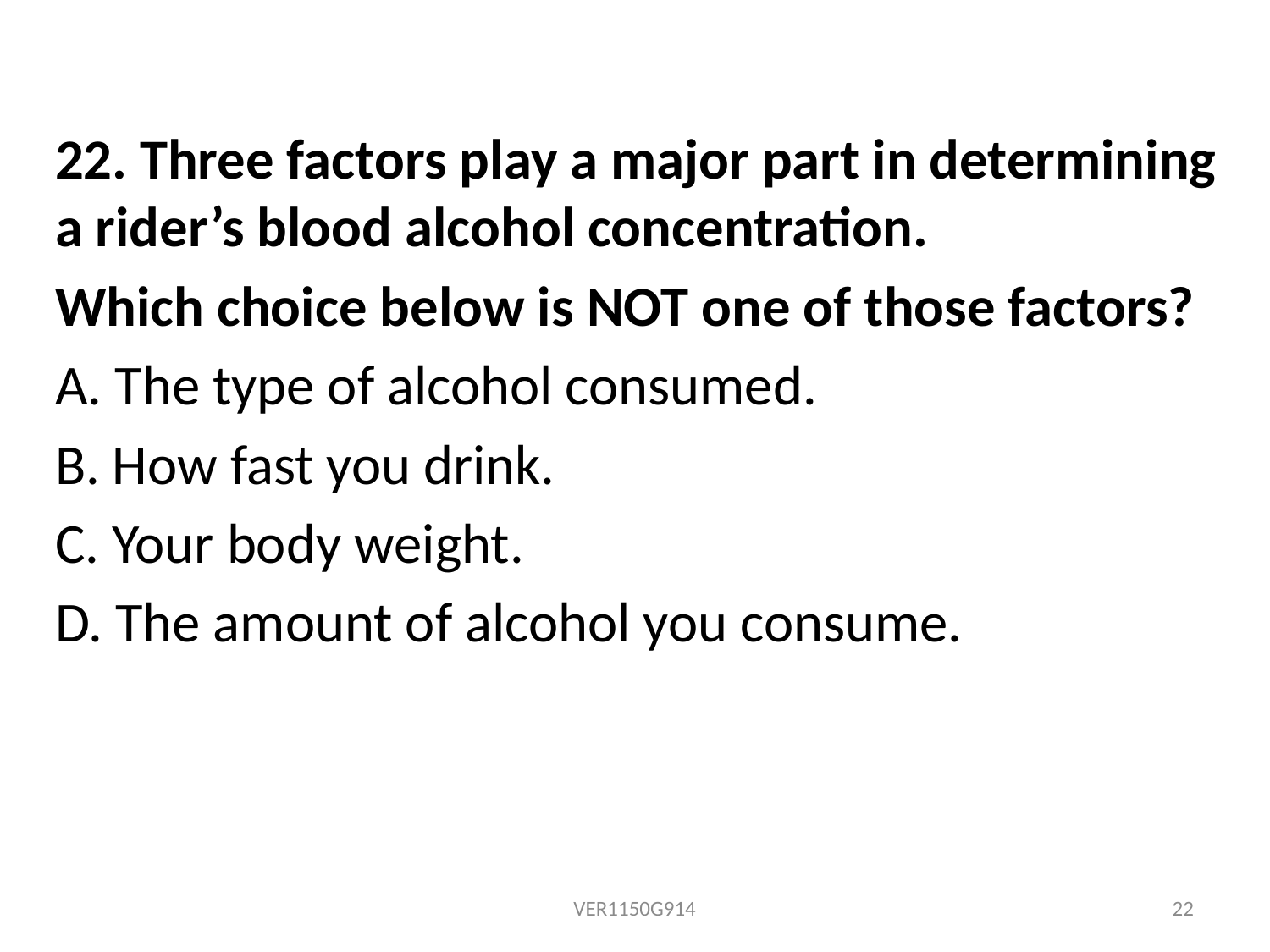

22. Three factors play a major part in determining a rider’s blood alcohol concentration.
Which choice below is NOT one of those factors?
A. The type of alcohol consumed.
B. How fast you drink.
C. Your body weight.
D. The amount of alcohol you consume.

VER1150G914
22